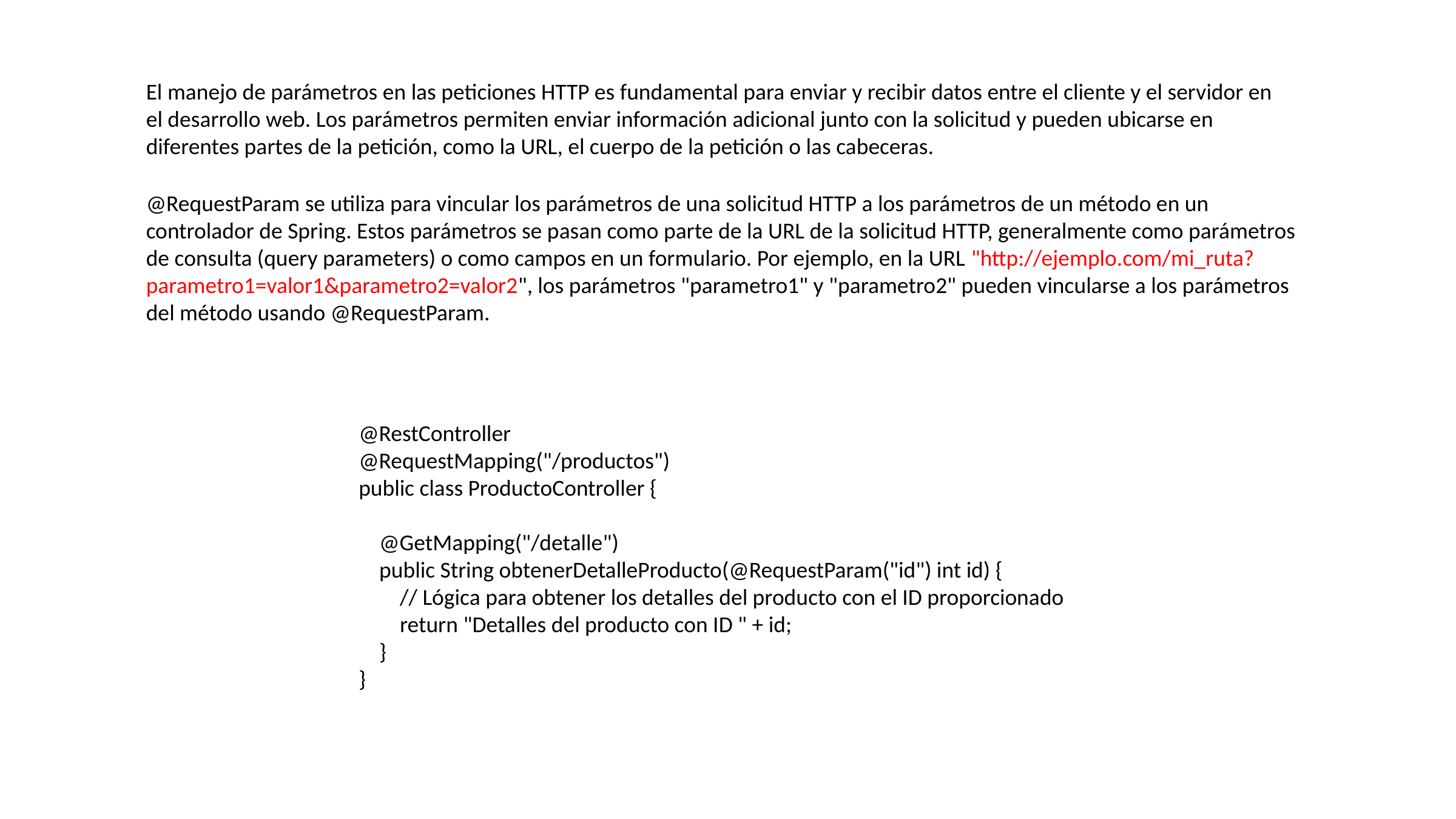

El manejo de parámetros en las peticiones HTTP es fundamental para enviar y recibir datos entre el cliente y el servidor en el desarrollo web. Los parámetros permiten enviar información adicional junto con la solicitud y pueden ubicarse en diferentes partes de la petición, como la URL, el cuerpo de la petición o las cabeceras.
@RequestParam se utiliza para vincular los parámetros de una solicitud HTTP a los parámetros de un método en un controlador de Spring. Estos parámetros se pasan como parte de la URL de la solicitud HTTP, generalmente como parámetros de consulta (query parameters) o como campos en un formulario. Por ejemplo, en la URL "http://ejemplo.com/mi_ruta?parametro1=valor1&parametro2=valor2", los parámetros "parametro1" y "parametro2" pueden vincularse a los parámetros del método usando @RequestParam.

@RestController
@RequestMapping("/productos")
public class ProductoController {

    @GetMapping("/detalle")
    public String obtenerDetalleProducto(@RequestParam("id") int id) {
        // Lógica para obtener los detalles del producto con el ID proporcionado
        return "Detalles del producto con ID " + id;
    }
}